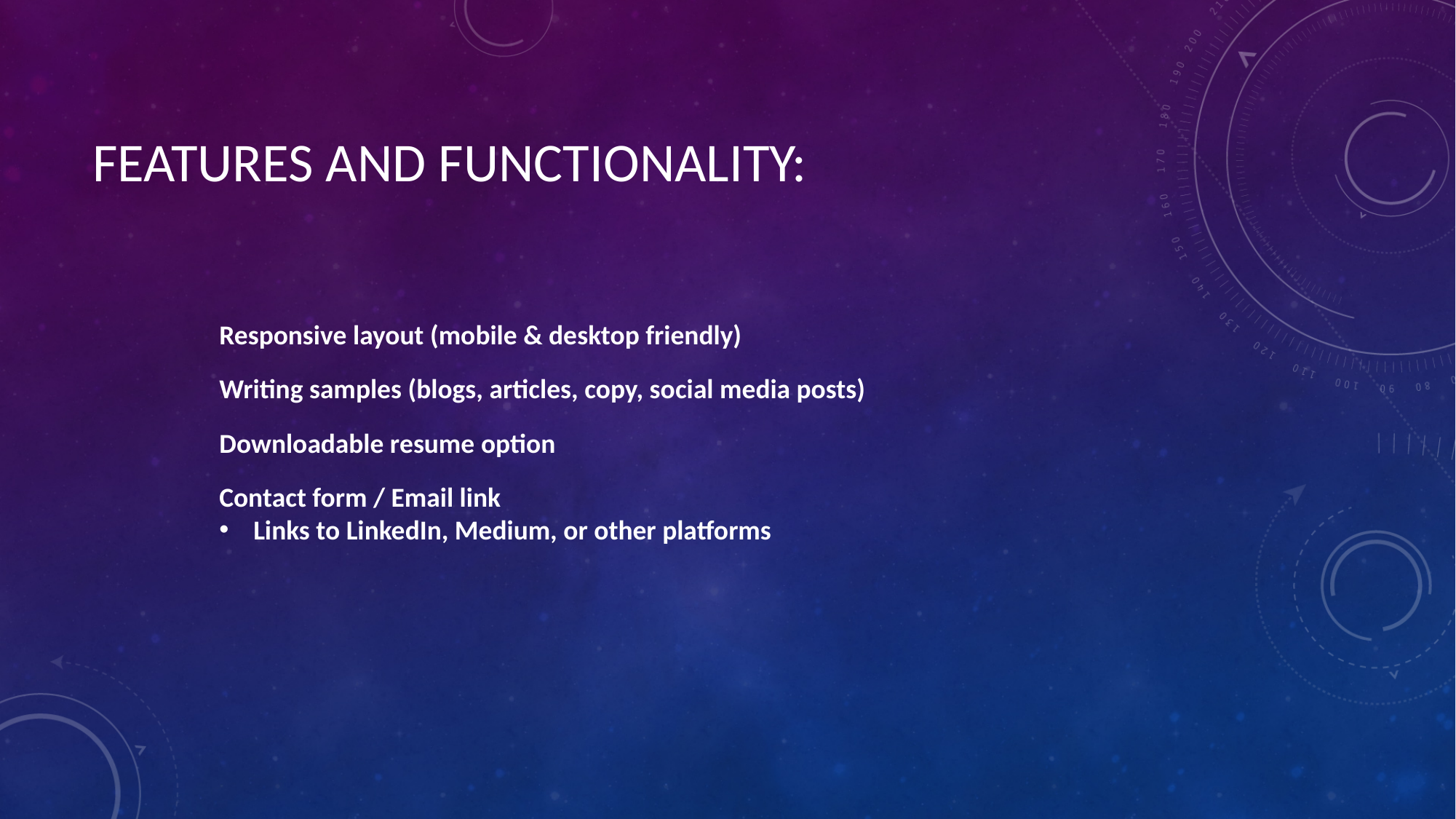

# FEATURES AND FUNCTIONALITY:
Responsive layout (mobile & desktop friendly)
Writing samples (blogs, articles, copy, social media posts)
Downloadable resume option
Contact form / Email link
Links to LinkedIn, Medium, or other platforms